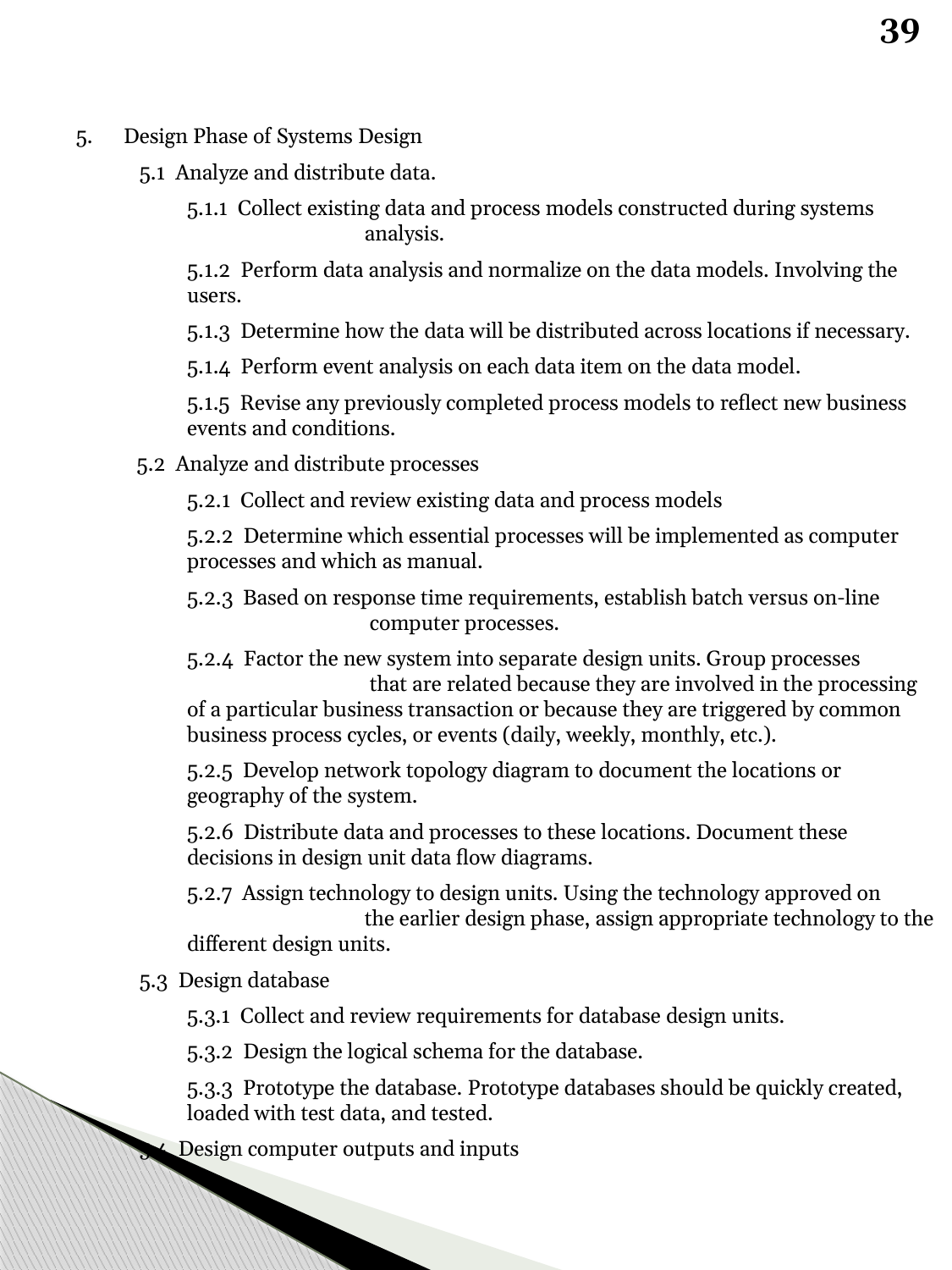

39
Design Phase of Systems Design
5.1  Analyze and distribute data.
	5.1.1  Collect existing data and process models constructed during systems 	          analysis.
	5.1.2  Perform data analysis and normalize on the data models. Involving the users.
	5.1.3  Determine how the data will be distributed across locations if necessary.
	5.1.4  Perform event analysis on each data item on the data model.
	5.1.5  Revise any previously completed process models to reflect new business events and conditions.
            5.2  Analyze and distribute processes
	5.2.1  Collect and review existing data and process models
	5.2.2  Determine which essential processes will be implemented as computer processes and which as manual.
	5.2.3  Based on response time requirements, establish batch versus on-line 	           computer processes.
	5.2.4  Factor the new system into separate design units. Group processes 	           that are related because they are involved in the processing of a particular business transaction or because they are triggered by common business process cycles, or events (daily, weekly, monthly, etc.).
	5.2.5  Develop network topology diagram to document the locations or geography of the system.
	5.2.6  Distribute data and processes to these locations. Document these decisions in design unit data flow diagrams.
	5.2.7  Assign technology to design units. Using the technology approved on 	          the earlier design phase, assign appropriate technology to the different design units.
5.3  Design database
	5.3.1  Collect and review requirements for database design units.
	5.3.2  Design the logical schema for the database.
	5.3.3  Prototype the database. Prototype databases should be quickly created, loaded with test data, and tested.
5.4  Design computer outputs and inputs